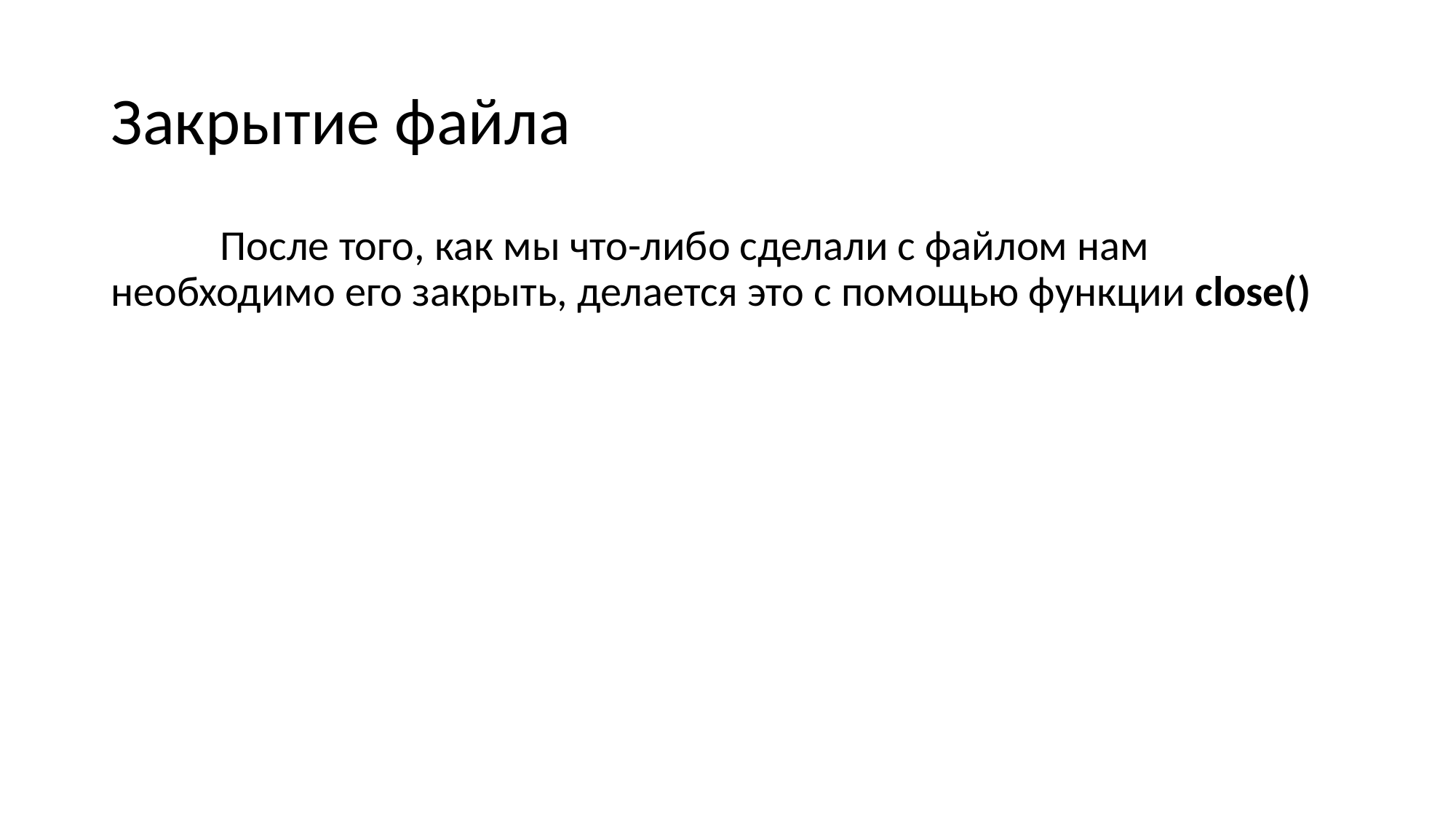

# Закрытие файла
	После того, как мы что-либо сделали с файлом нам необходимо его закрыть, делается это с помощью функции close()